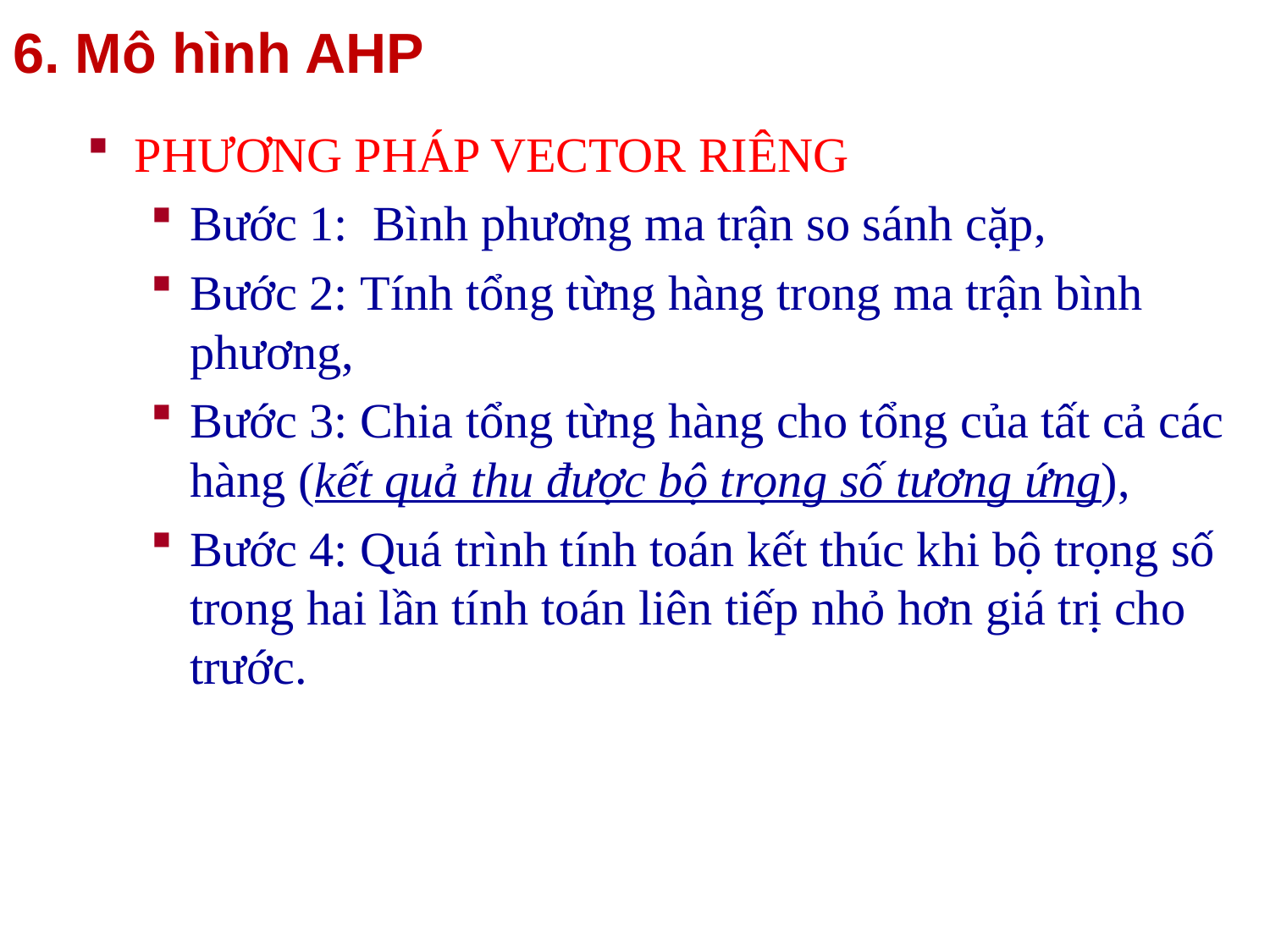

6. Mô hình AHP
PHƯƠNG PHÁP VECTOR RIÊNG
Bước 1:  Bình phương ma trận so sánh cặp,
Bước 2: Tính tổng từng hàng trong ma trận bình phương,
Bước 3: Chia tổng từng hàng cho tổng của tất cả các hàng (kết quả thu được bộ trọng số tương ứng),
Bước 4: Quá trình tính toán kết thúc khi bộ trọng số trong hai lần tính toán liên tiếp nhỏ hơn giá trị cho trước.